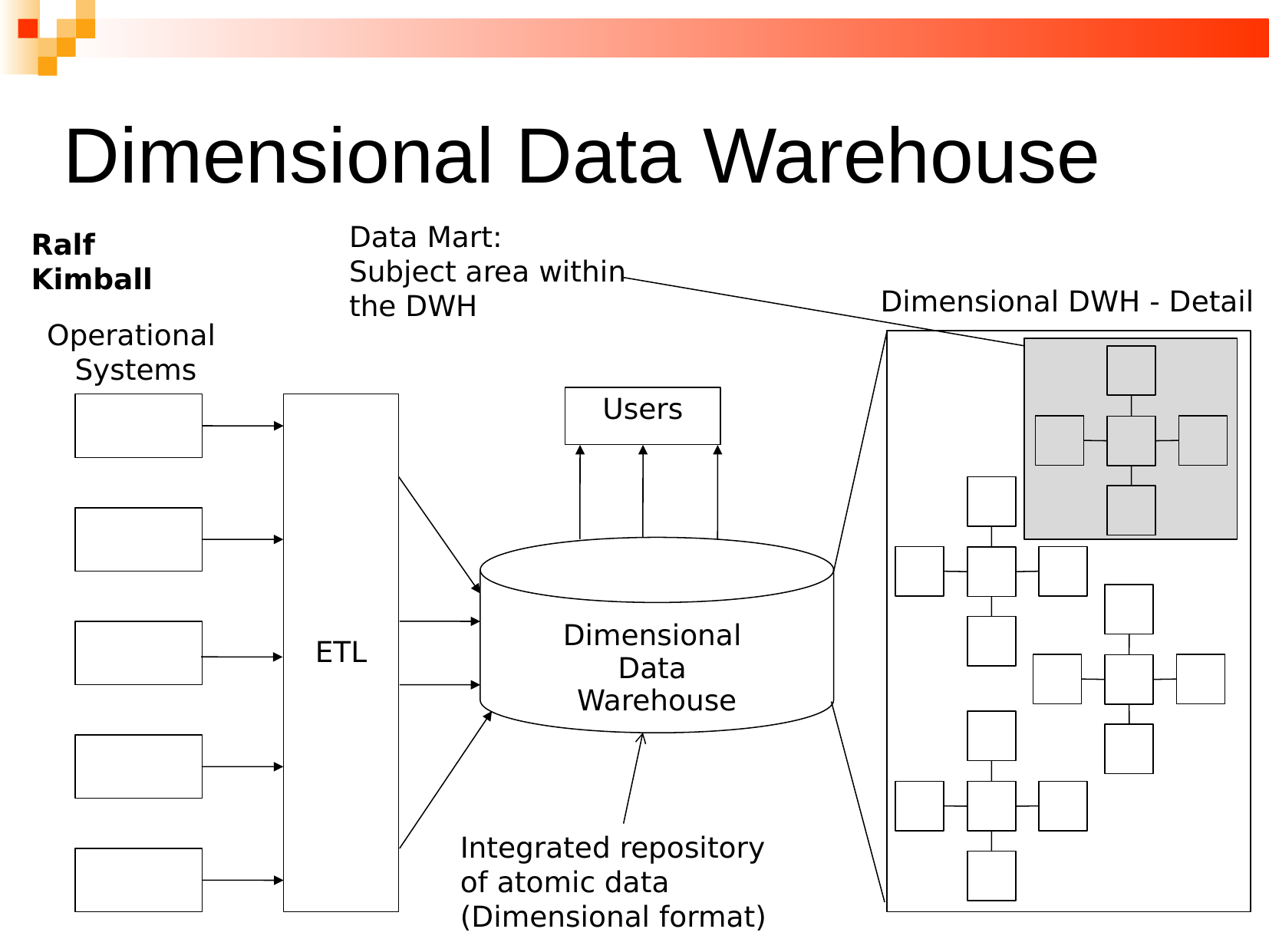

Dimensional Data Warehouse
Data Mart:
Subject area within
the DWH
Ralf Kimball

Dimensional DWH - Detail
Operational
Systems

Users

ETL

Dimensional
Data
Warehouse

Integrated repository
of atomic data
(Dimensional format)